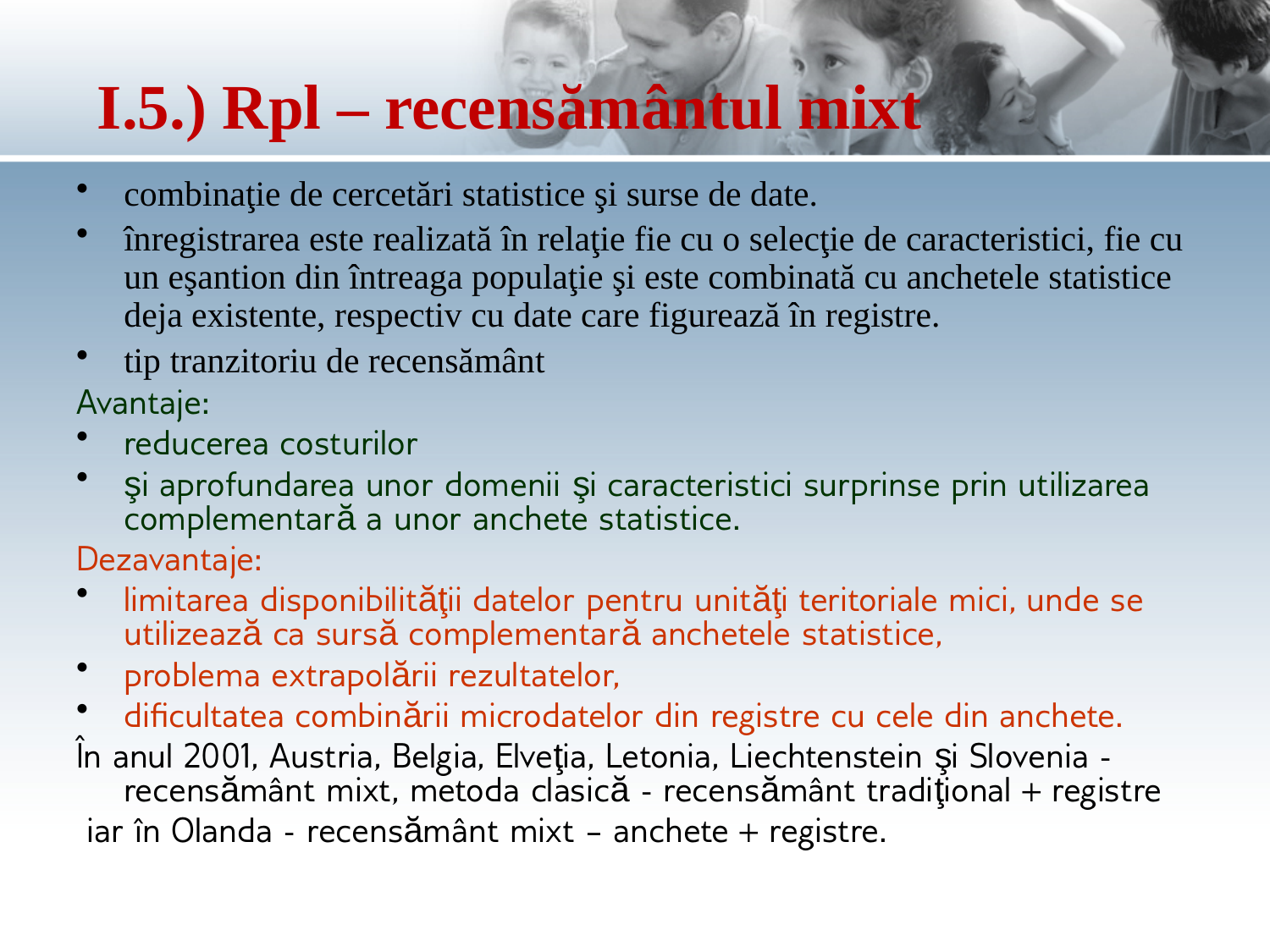

# I.5.) Rpl – recensământul mixt
combinaţie de cercetări statistice şi surse de date.
înregistrarea este realizată în relaţie fie cu o selecţie de caracteristici, fie cu un eşantion din întreaga populaţie şi este combinată cu anchetele statistice deja existente, respectiv cu date care figurează în registre.
tip tranzitoriu de recensământ
Avantaje:
reducerea costurilor
şi aprofundarea unor domenii şi caracteristici surprinse prin utilizarea complementară a unor anchete statistice.
Dezavantaje:
limitarea disponibilităţii datelor pentru unităţi teritoriale mici, unde se utilizează ca sursă complementară anchetele statistice,
problema extrapolării rezultatelor,
dificultatea combinării microdatelor din registre cu cele din anchete.
În anul 2001, Austria, Belgia, Elveţia, Letonia, Liechtenstein şi Slovenia - recensământ mixt, metoda clasică - recensământ tradiţional + registre
 iar în Olanda - recensământ mixt – anchete + registre.